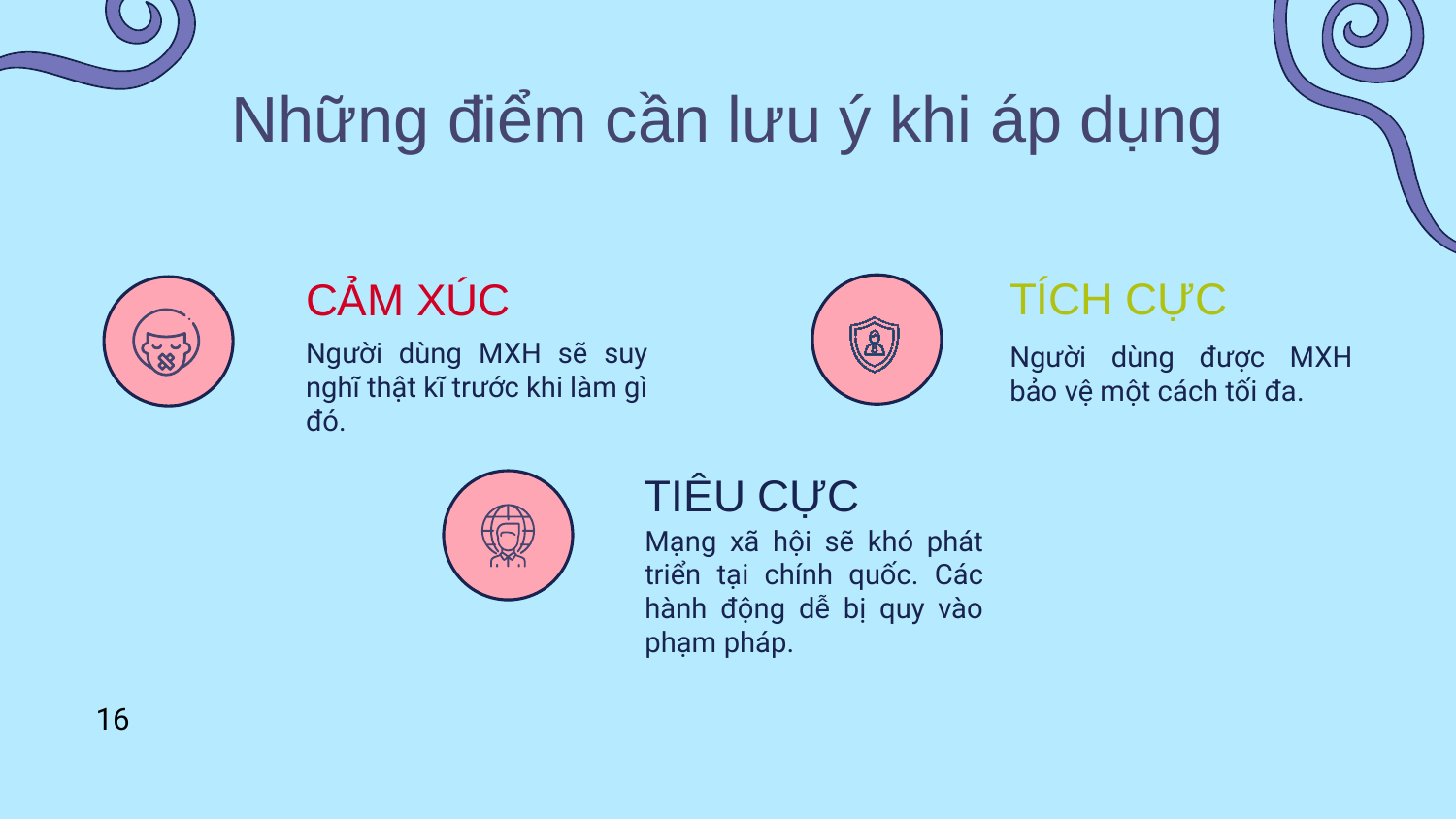

# Những điểm cần lưu ý khi áp dụng
TÍCH CỰC
CẢM XÚC

Người dùng được MXH bảo vệ một cách tối đa.
Người dùng MXH sẽ suy nghĩ thật kĩ trước khi làm gì đó.
TIÊU CỰC

Mạng xã hội sẽ khó phát triển tại chính quốc. Các hành động dễ bị quy vào phạm pháp.
16